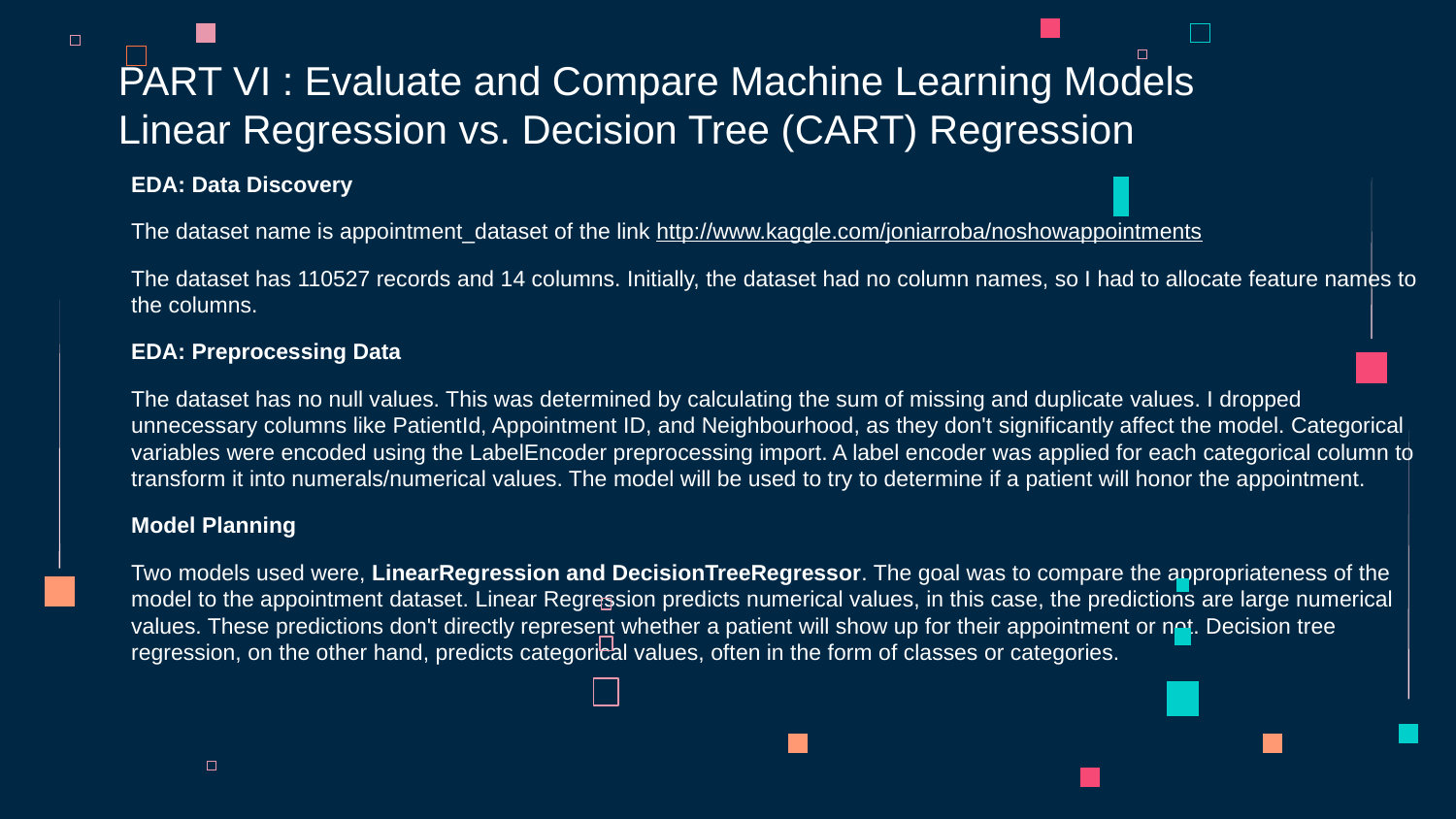

# PART VI : Evaluate and Compare Machine Learning Models Linear Regression vs. Decision Tree (CART) Regression
EDA: Data Discovery
The dataset name is appointment_dataset of the link http://www.kaggle.com/joniarroba/noshowappointments
The dataset has 110527 records and 14 columns. Initially, the dataset had no column names, so I had to allocate feature names to the columns.
EDA: Preprocessing Data
The dataset has no null values. This was determined by calculating the sum of missing and duplicate values. I dropped unnecessary columns like PatientId, Appointment ID, and Neighbourhood, as they don't significantly affect the model. Categorical variables were encoded using the LabelEncoder preprocessing import. A label encoder was applied for each categorical column to transform it into numerals/numerical values. The model will be used to try to determine if a patient will honor the appointment.
Model Planning
Two models used were, LinearRegression and DecisionTreeRegressor. The goal was to compare the appropriateness of the model to the appointment dataset. Linear Regression predicts numerical values, in this case, the predictions are large numerical values. These predictions don't directly represent whether a patient will show up for their appointment or not. Decision tree regression, on the other hand, predicts categorical values, often in the form of classes or categories.